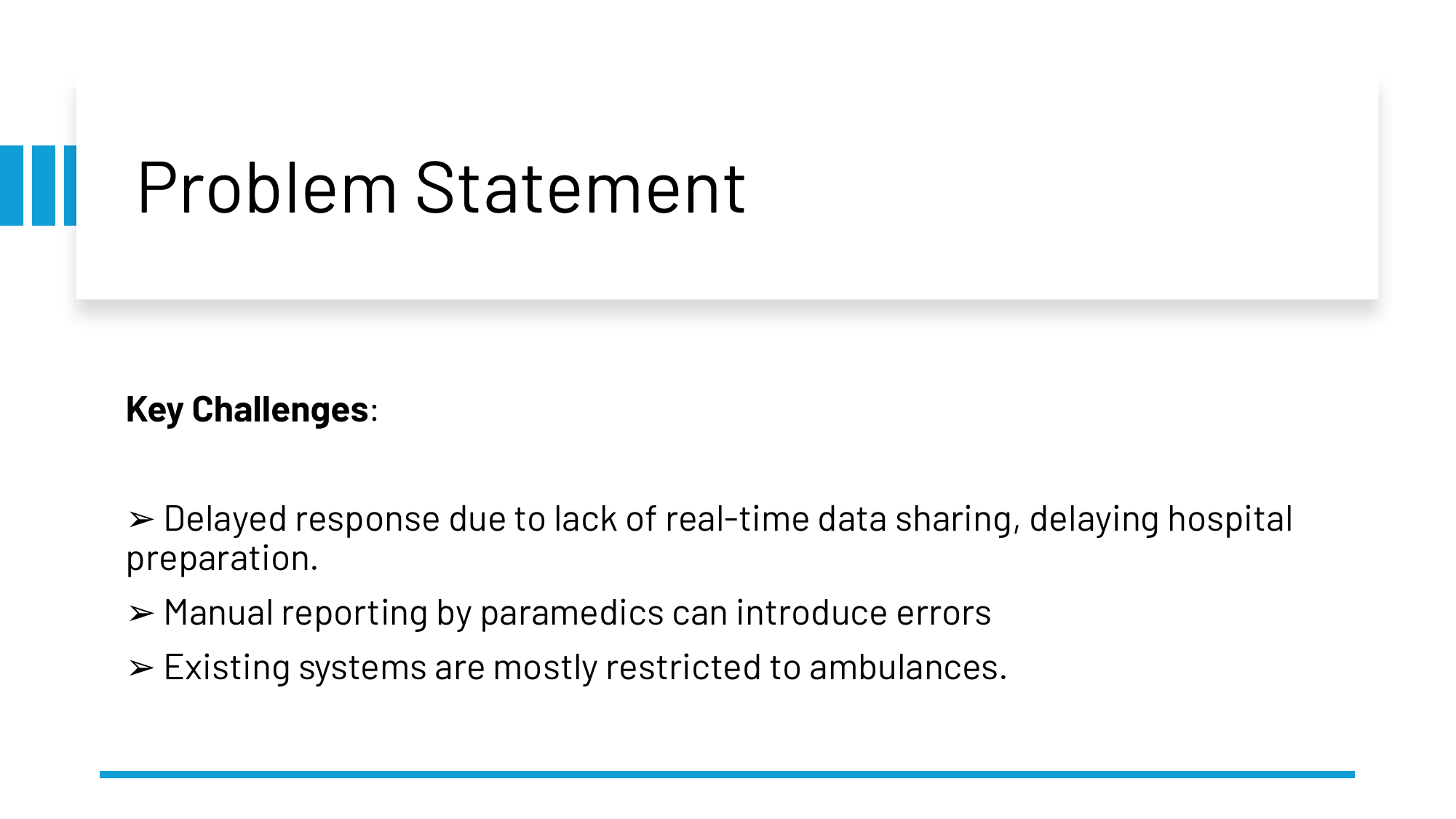

# Problem Statement

Key Challenges:

➢ Delayed response due to lack of real-time data sharing, delaying hospital preparation.
➢ Manual reporting by paramedics can introduce errors
➢ Existing systems are mostly restricted to ambulances.
3